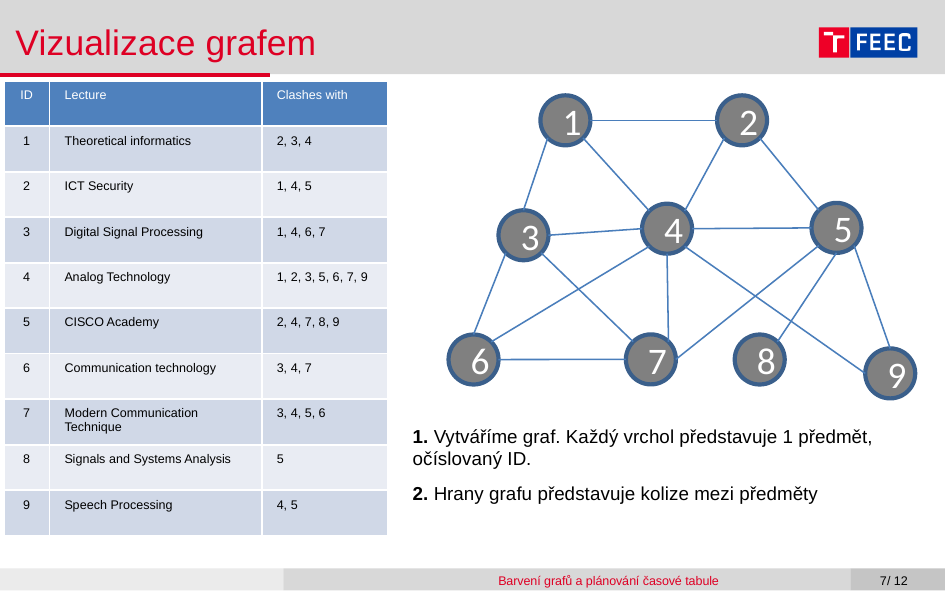

# Vizualizace grafem

| ID | Lecture | Clashes with |
| --- | --- | --- |
| 1 | Theoretical informatics | 2, 3, 4 |
| 2 | ICT Security | 1, 4, 5 |
| 3 | Digital Signal Processing | 1, 4, 6, 7 |
| 4 | Analog Technology | 1, 2, 3, 5, 6, 7, 9 |
| 5 | CISCO Academy | 2, 4, 7, 8, 9 |
| 6 | Communication technology | 3, 4, 7 |
| 7 | Modern Communication Technique | 3, 4, 5, 6 |
| 8 | Signals and Systems Analysis | 5 |
| 9 | Speech Processing | 4, 5 |
1
2
5
4
3
7
6
8
9
1. Vytváříme graf. Každý vrchol představuje 1 předmět, očíslovaný ID.
2. Hrany grafu představuje kolize mezi předměty

Barvení grafů a plánování časové tabule
7/ 12